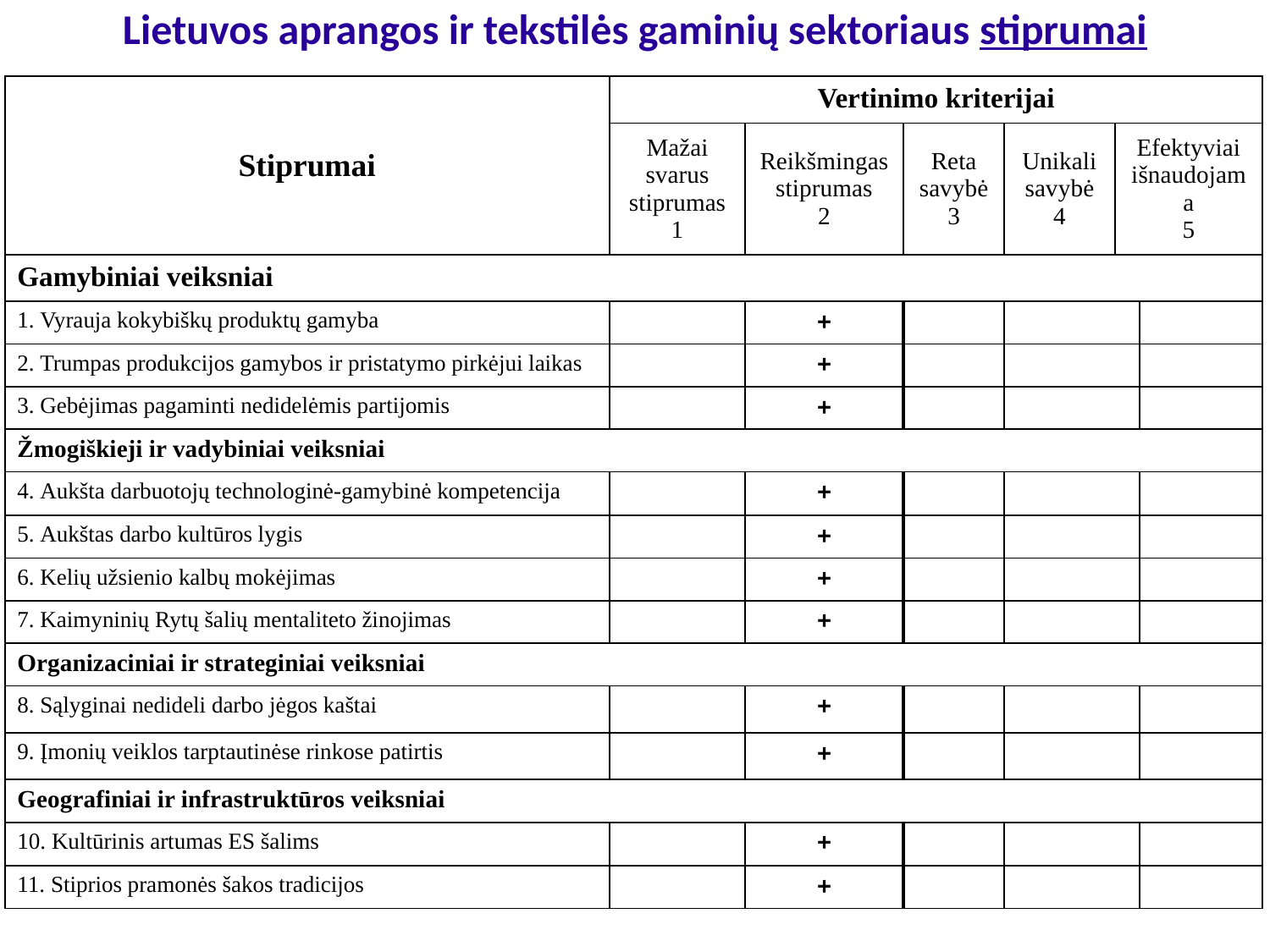

Lietuvos aprangos ir tekstilės gaminių sektoriaus stiprumai

| Stiprumai | Vertinimo kriterijai |  |  |  |  |  |
| --- | --- | --- | --- | --- | --- | --- |
|  | Mažai svarus stiprumas 1 | Reikšmingas stiprumas 2 | Reta savybė 3 | Unikali savybė 4 | Efektyviai išnaudojama 5 |  |
| Gamybiniai veiksniai |  |  |  |  |  |  |
| 1. Vyrauja kokybiškų produktų gamyba |  | + |  |  |  |  |
| 2. Trumpas produkcijos gamybos ir pristatymo pirkėjui laikas |  | + |  |  |  |  |
| 3. Gebėjimas pagaminti nedidelėmis partijomis |  | + |  |  |  |  |
| Žmogiškieji ir vadybiniai veiksniai |  |  |  |  |  |  |
| 4. Aukšta darbuotojų technologinė-gamybinė kompetencija |  | + |  |  |  |  |
| 5. Aukštas darbo kultūros lygis |  | + |  |  |  |  |
| 6. Kelių užsienio kalbų mokėjimas |  | + |  |  |  |  |
| 7. Kaimyninių Rytų šalių mentaliteto žinojimas |  | + |  |  |  |  |
| Organizaciniai ir strateginiai veiksniai |  |  |  |  |  |  |
| 8. Sąlyginai nedideli darbo jėgos kaštai |  | + |  |  |  |  |
| 9. Įmonių veiklos tarptautinėse rinkose patirtis |  | + |  |  |  |  |
| Geografiniai ir infrastruktūros veiksniai |  |  |  |  |  |  |
| 10. Kultūrinis artumas ES šalims |  | + |  |  |  |  |
| 11. Stiprios pramonės šakos tradicijos |  | + |  |  |  |  |